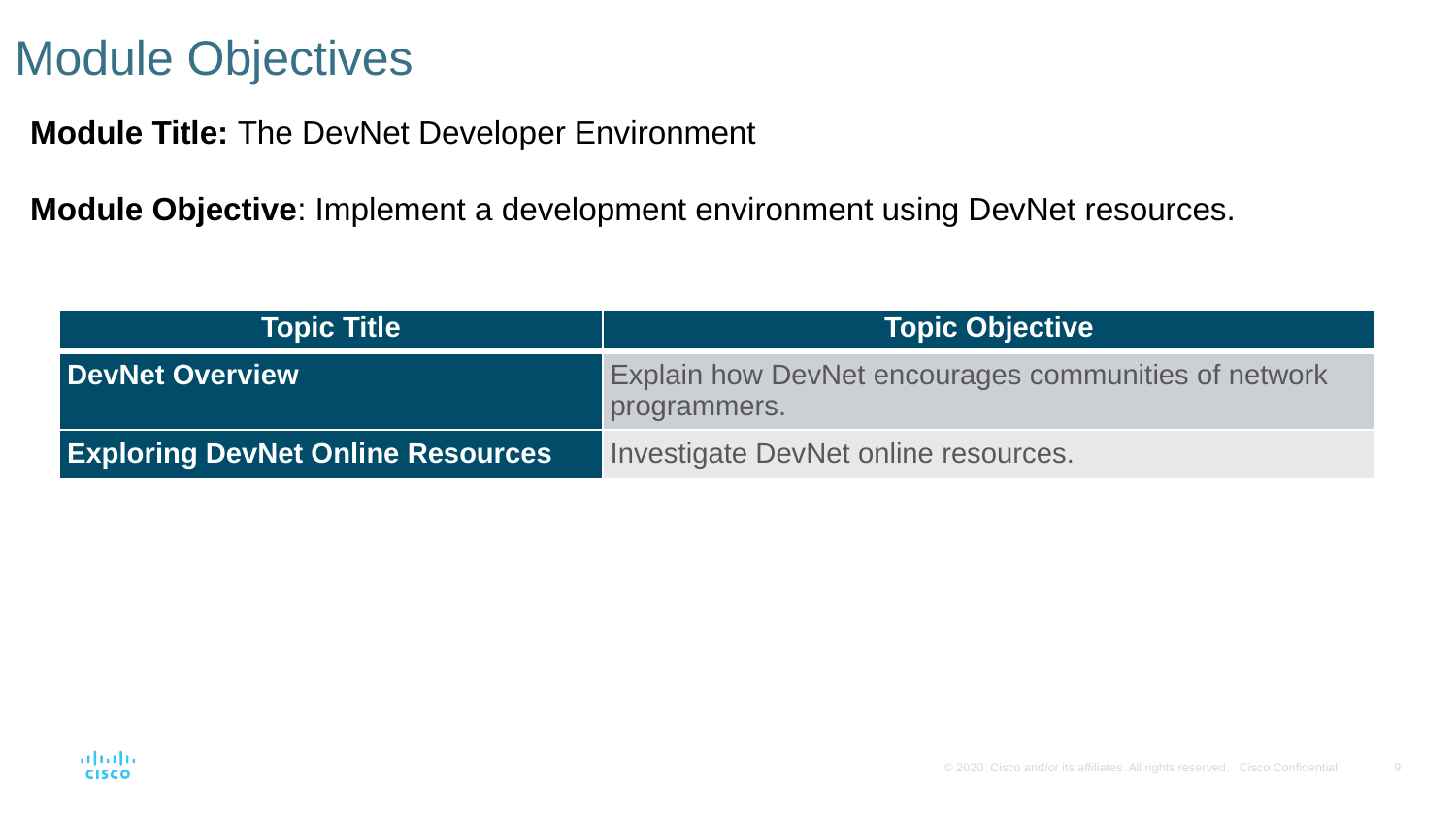

# Module Objectives
Module Title: The DevNet Developer Environment

Module Objective: Implement a development environment using DevNet resources.

| Topic Title | Topic Objective |
| --- | --- |
| DevNet Overview | Explain how DevNet encourages communities of network programmers. |
| Exploring DevNet Online Resources | Investigate DevNet online resources. |